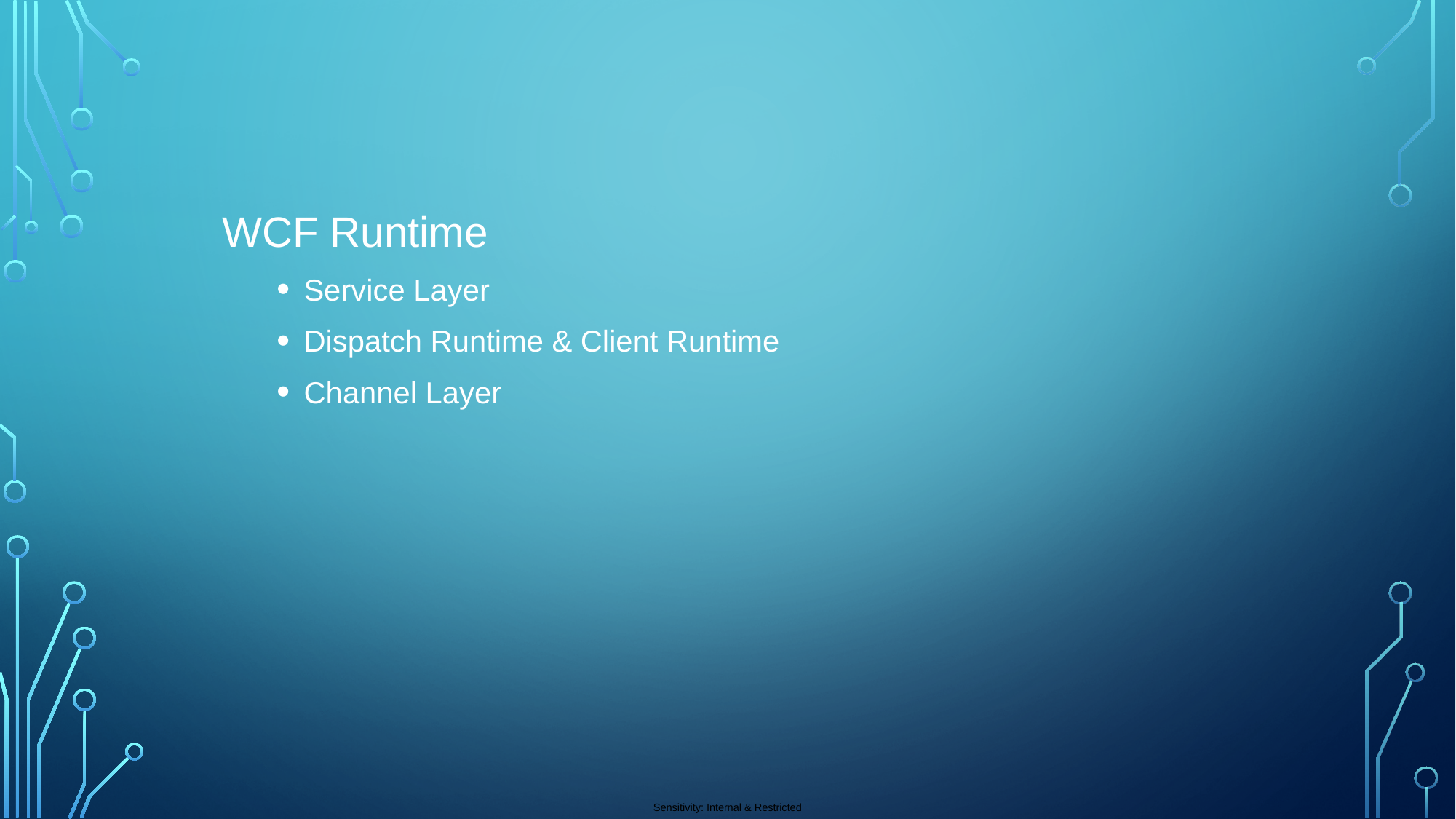

WCF Runtime
Service Layer
Dispatch Runtime & Client Runtime
Channel Layer